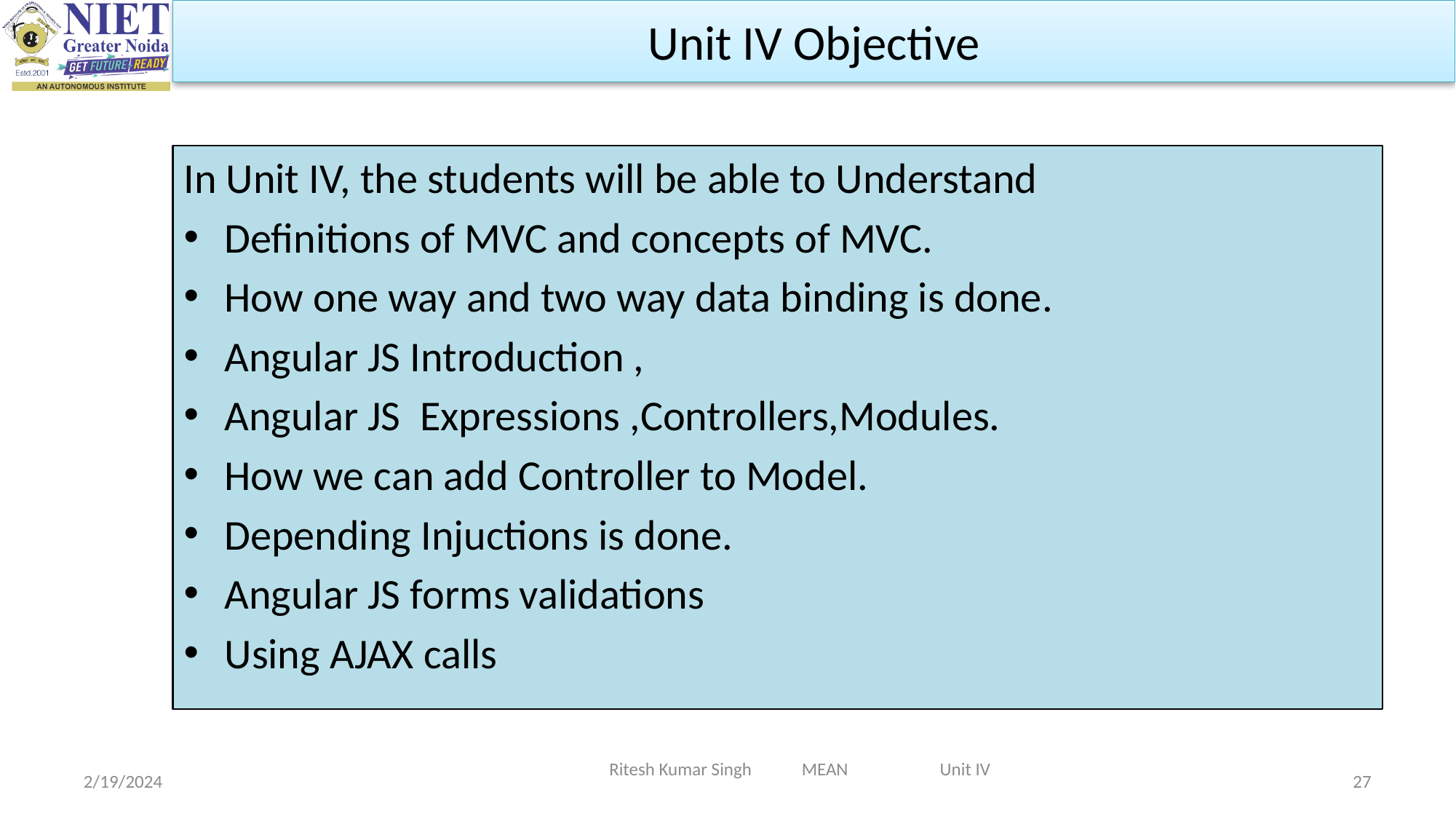

Unit IV Objective
In Unit IV, the students will be able to Understand
Definitions of MVC and concepts of MVC.
How one way and two way data binding is done.
Angular JS Introduction ,
Angular JS  Expressions ,Controllers,Modules.
How we can add Controller to Model.
Depending Injuctions is done.
Angular JS forms validations
Using AJAX calls

Ritesh Kumar Singh            MEAN                      Unit IV
2/19/2024
27